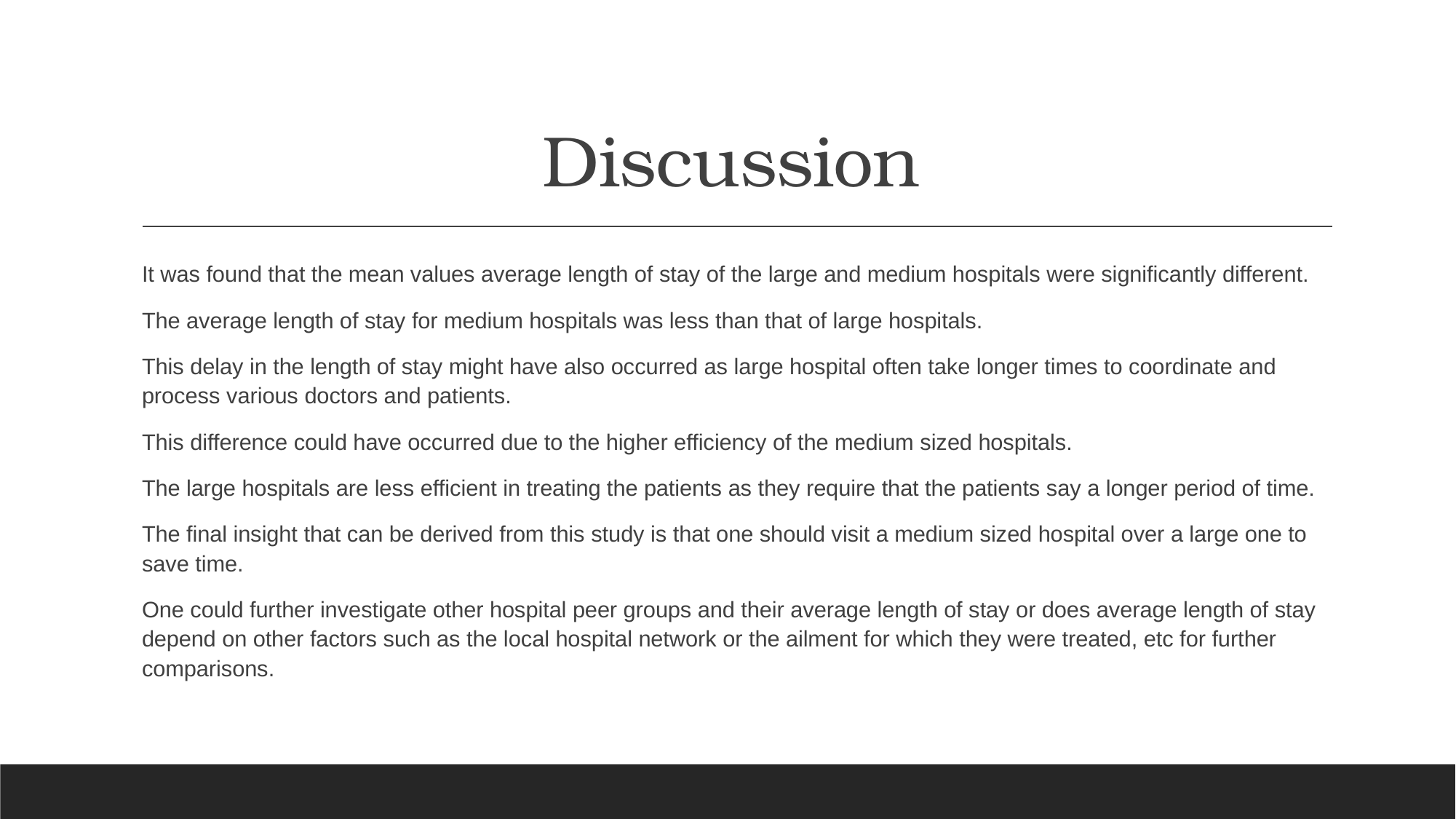

# Discussion
It was found that the mean values average length of stay of the large and medium hospitals were significantly different.
The average length of stay for medium hospitals was less than that of large hospitals.
This delay in the length of stay might have also occurred as large hospital often take longer times to coordinate and process various doctors and patients.
This difference could have occurred due to the higher efficiency of the medium sized hospitals.
The large hospitals are less efficient in treating the patients as they require that the patients say a longer period of time.
The final insight that can be derived from this study is that one should visit a medium sized hospital over a large one to save time.
One could further investigate other hospital peer groups and their average length of stay or does average length of stay depend on other factors such as the local hospital network or the ailment for which they were treated, etc for further comparisons.